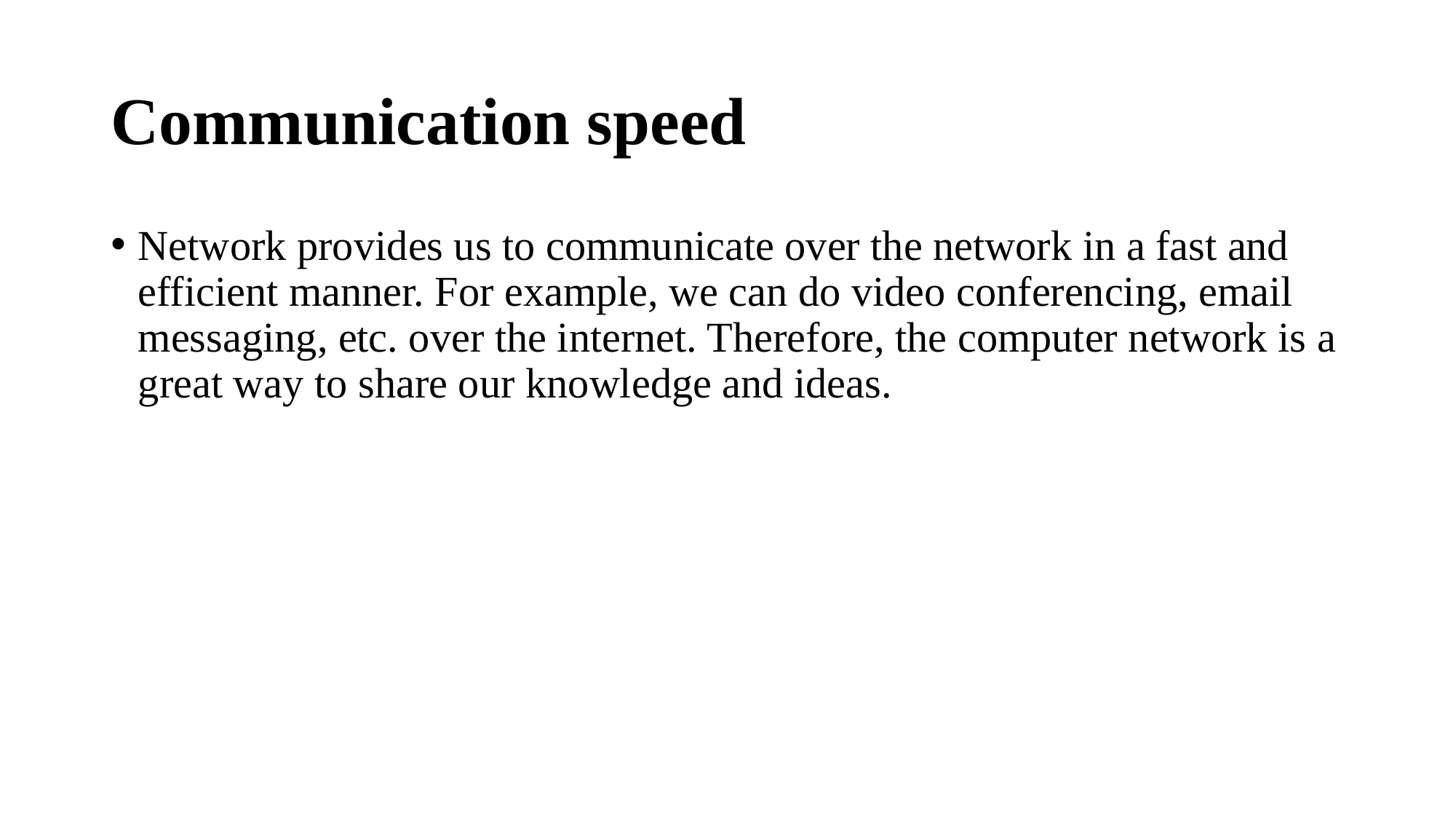

# Communication speed
Network provides us to communicate over the network in a fast and efficient manner. For example, we can do video conferencing, email messaging, etc. over the internet. Therefore, the computer network is a great way to share our knowledge and ideas.